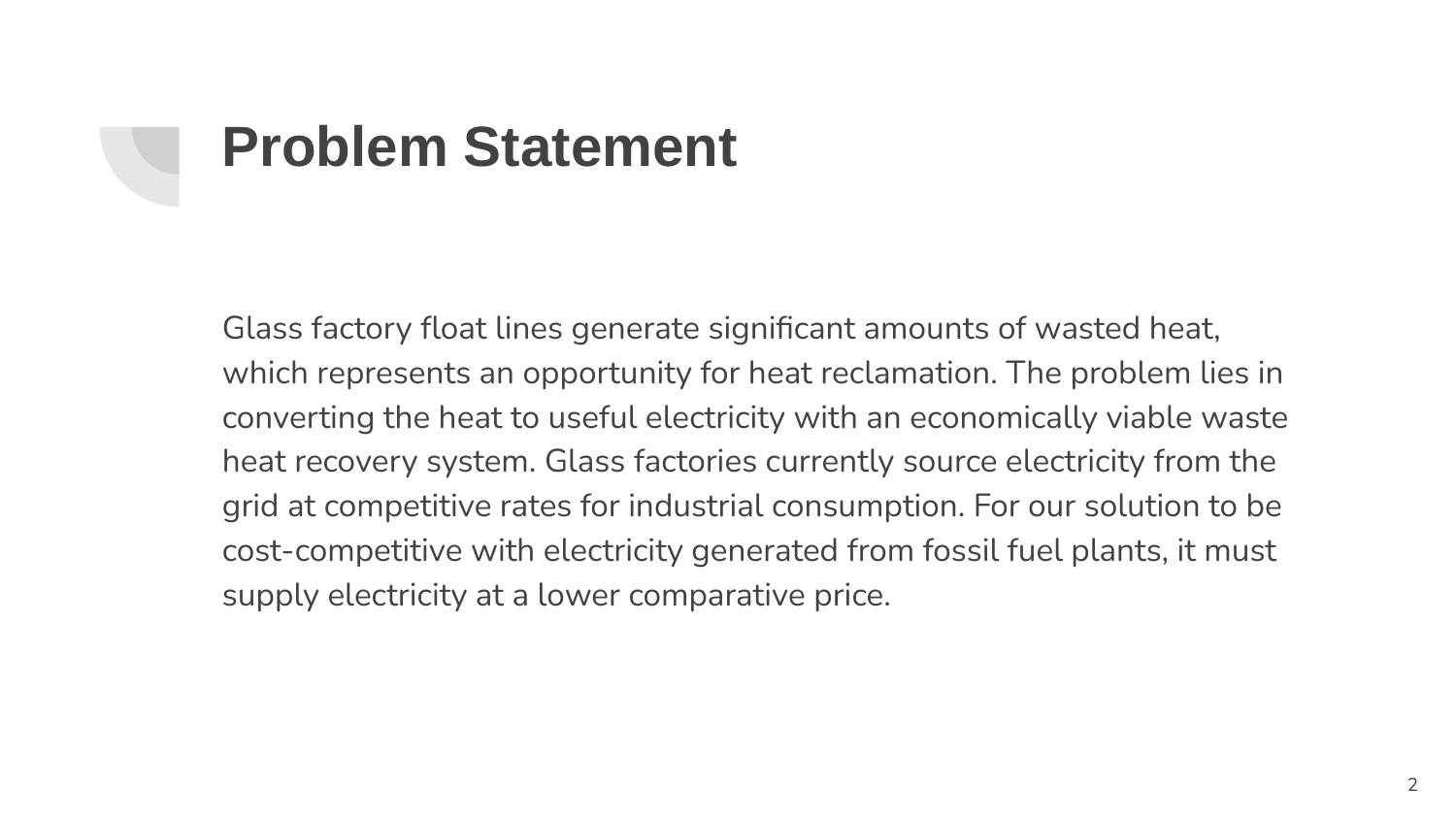

# Problem Statement
Glass factory float lines generate significant amounts of wasted heat, which represents an opportunity for heat reclamation. The problem lies in converting the heat to useful electricity with an economically viable waste heat recovery system. Glass factories currently source electricity from the grid at competitive rates for industrial consumption. For our solution to be cost-competitive with electricity generated from fossil fuel plants, it must supply electricity at a lower comparative price.
2